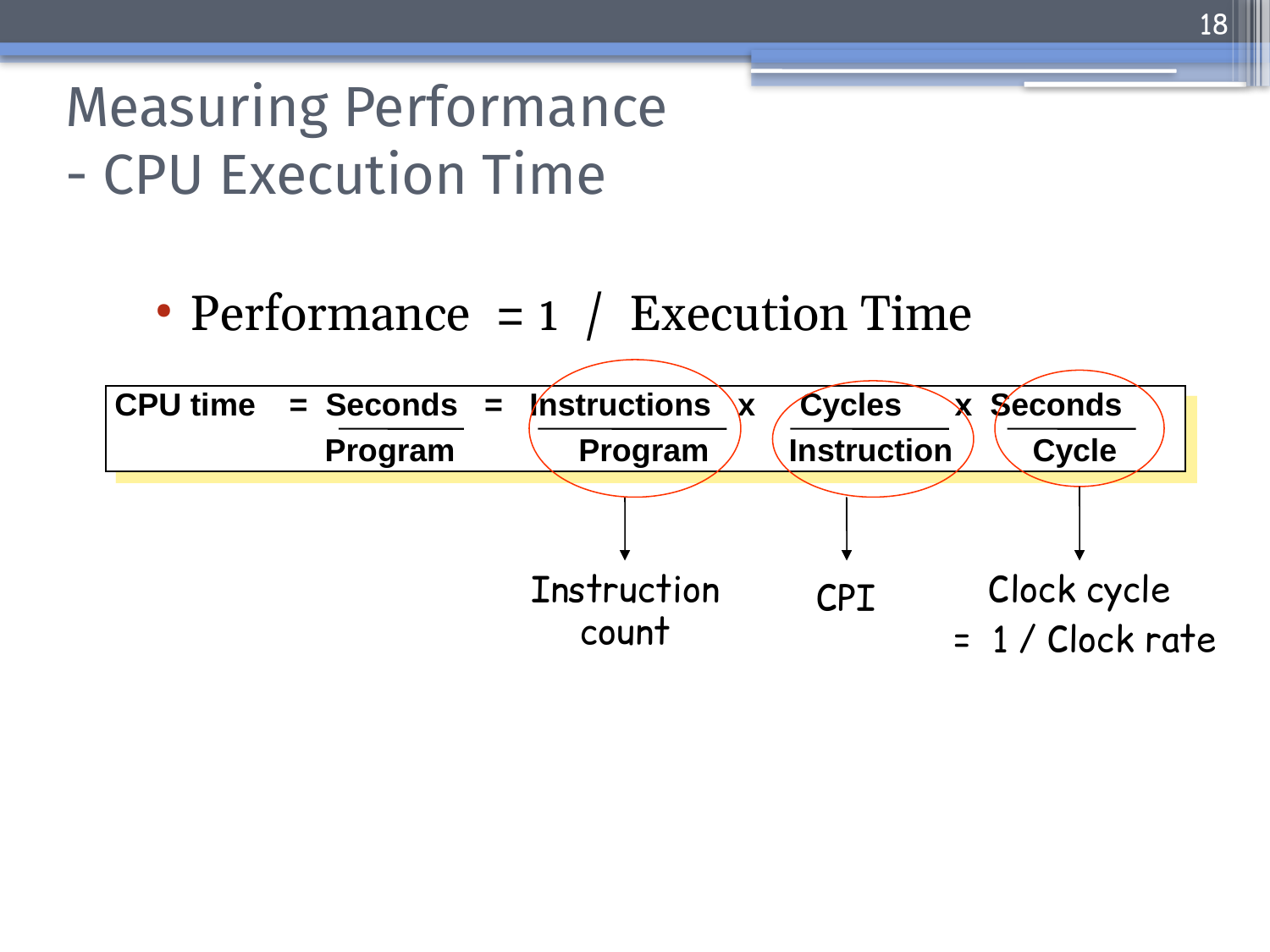

18
# Measuring Performance - CPU Execution Time
Performance  = 1  /  Execution Time

CPU time	=  Seconds   =   Instructions   x     Cycles      x  Seconds
		    Program	    Program         Instruction         Cycle

Instruction
count
Clock cycle
=  1 / Clock rate
CPI